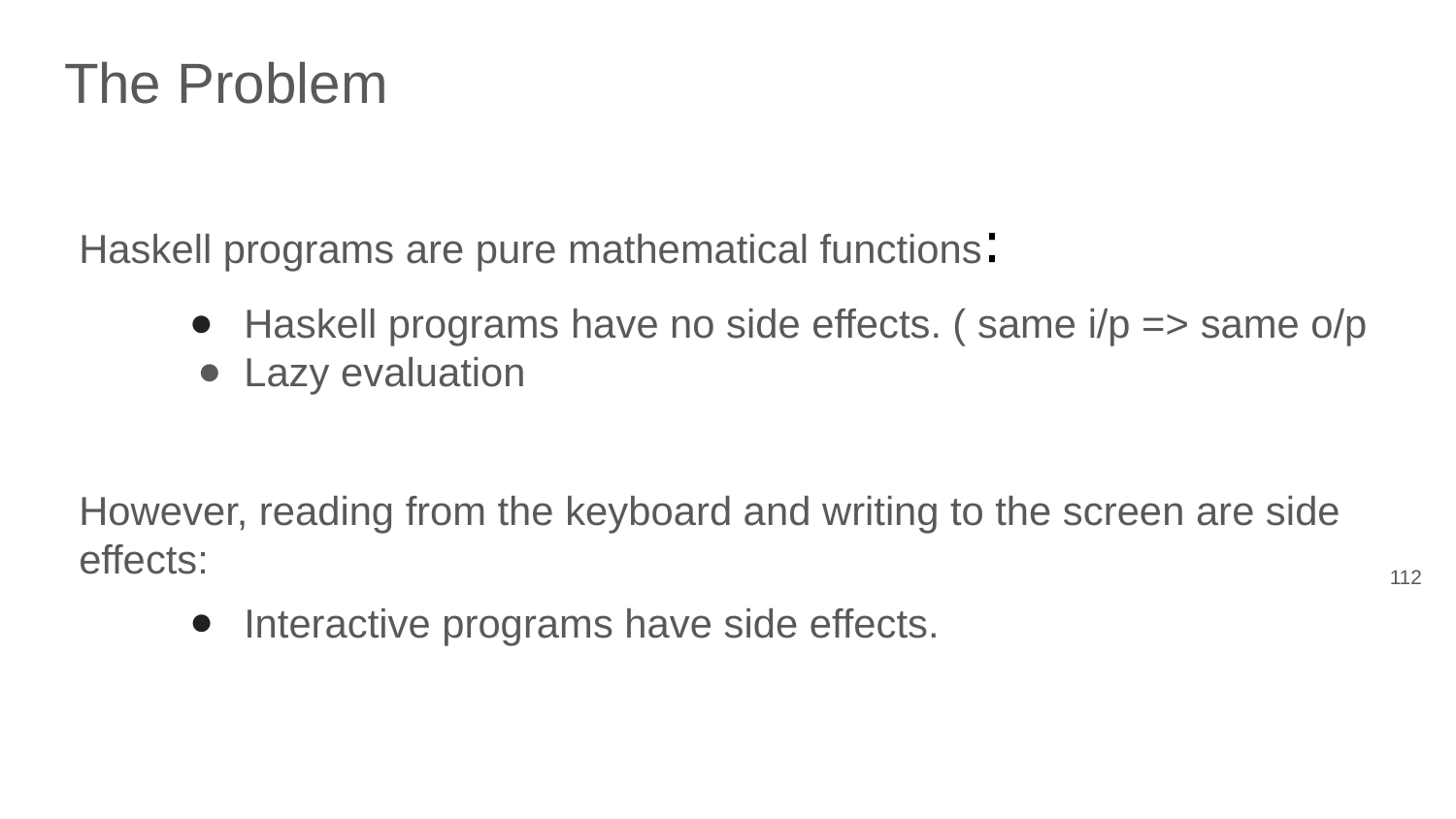

# The Problem
Haskell programs are pure mathematical functions:
Haskell programs have no side effects. ( same i/p => same o/p
Lazy evaluation
However, reading from the keyboard and writing to the screen are side effects:
112
Interactive programs have side effects.